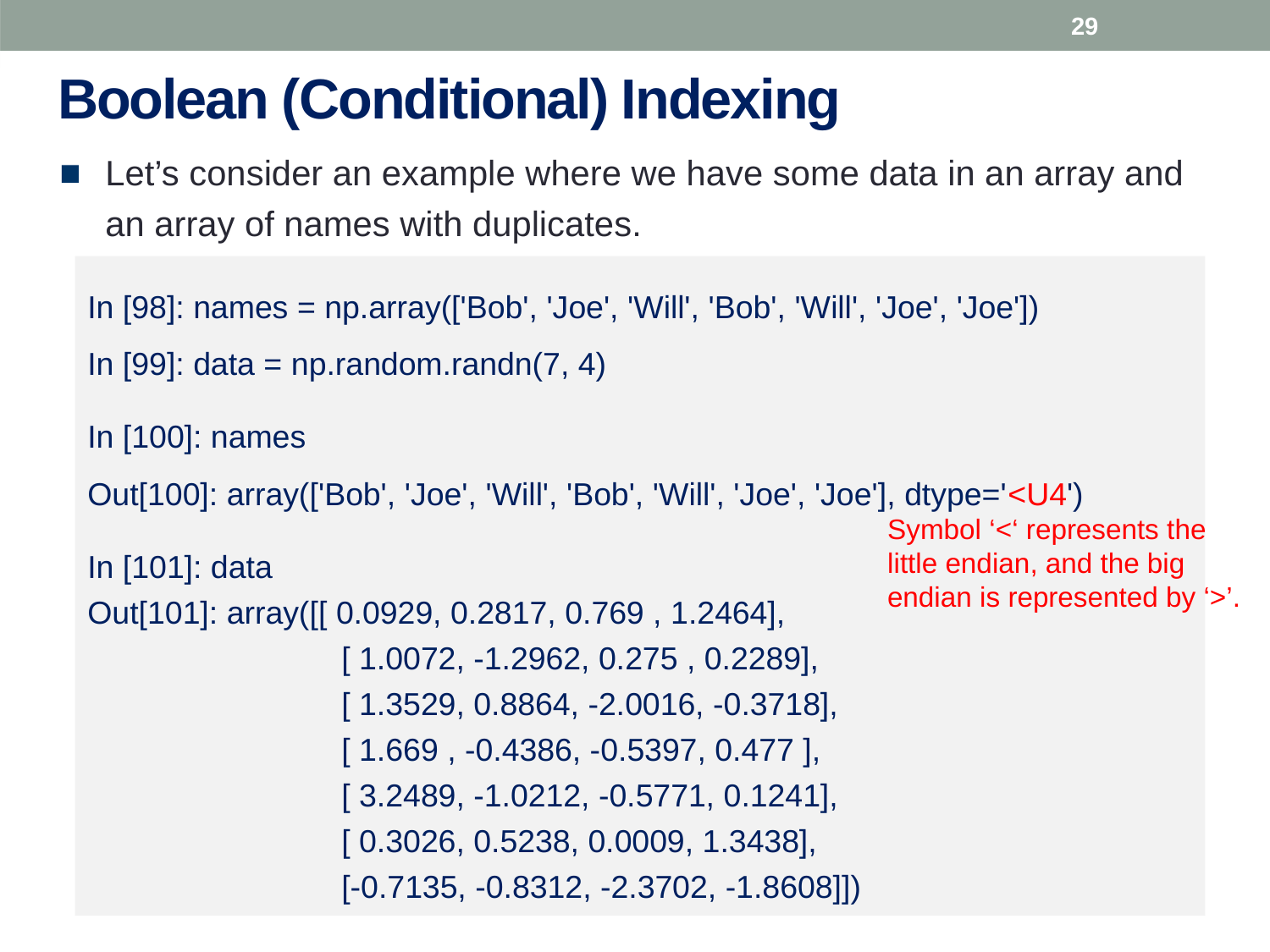

29
# Boolean (Conditional) Indexing
Let’s consider an example where we have some data in an array and an array of names with duplicates.
In [98]: names = np.array(['Bob', 'Joe', 'Will', 'Bob', 'Will', 'Joe', 'Joe'])
In [99]: data = np.random.randn(7, 4)

In [100]: names
Out[100]: array(['Bob', 'Joe', 'Will', 'Bob', 'Will', 'Joe', 'Joe'], dtype='<U4')

In [101]: data
Out[101]: array([[ 0.0929, 0.2817, 0.769 , 1.2464],
		[ 1.0072, -1.2962, 0.275 , 0.2289],
		[ 1.3529, 0.8864, -2.0016, -0.3718],
		[ 1.669 , -0.4386, -0.5397, 0.477 ],
		[ 3.2489, -1.0212, -0.5771, 0.1241],
		[ 0.3026, 0.5238, 0.0009, 1.3438],
		[-0.7135, -0.8312, -2.3702, -1.8608]])
Symbol ‘<‘ represents the little endian, and the big endian is represented by ‘>’.